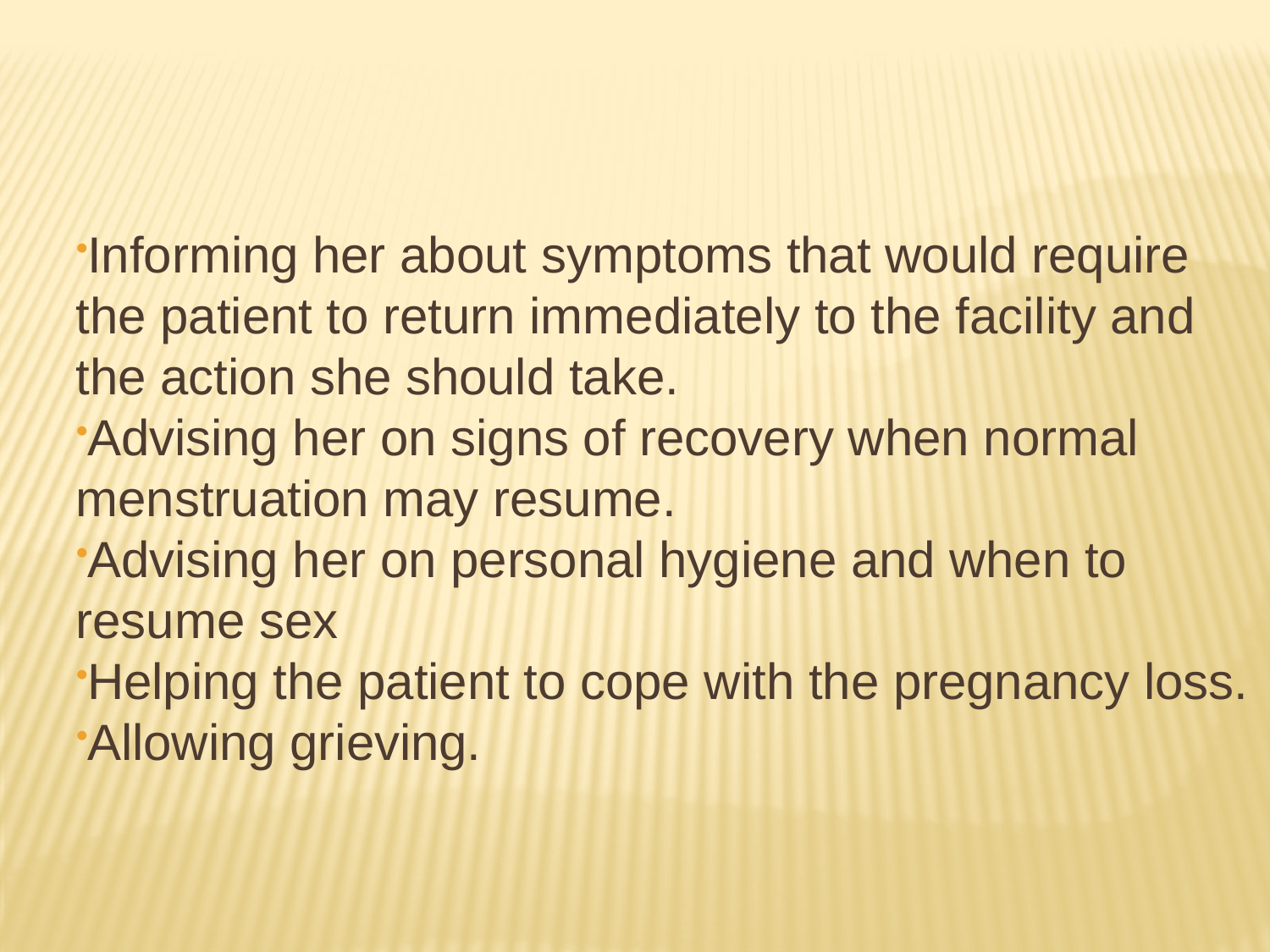

Informing her about symptoms that would require the patient to return immediately to the facility and the action she should take.
Advising her on signs of recovery when normal menstruation may resume.
Advising her on personal hygiene and when to resume sex
Helping the patient to cope with the pregnancy loss.
Allowing grieving.